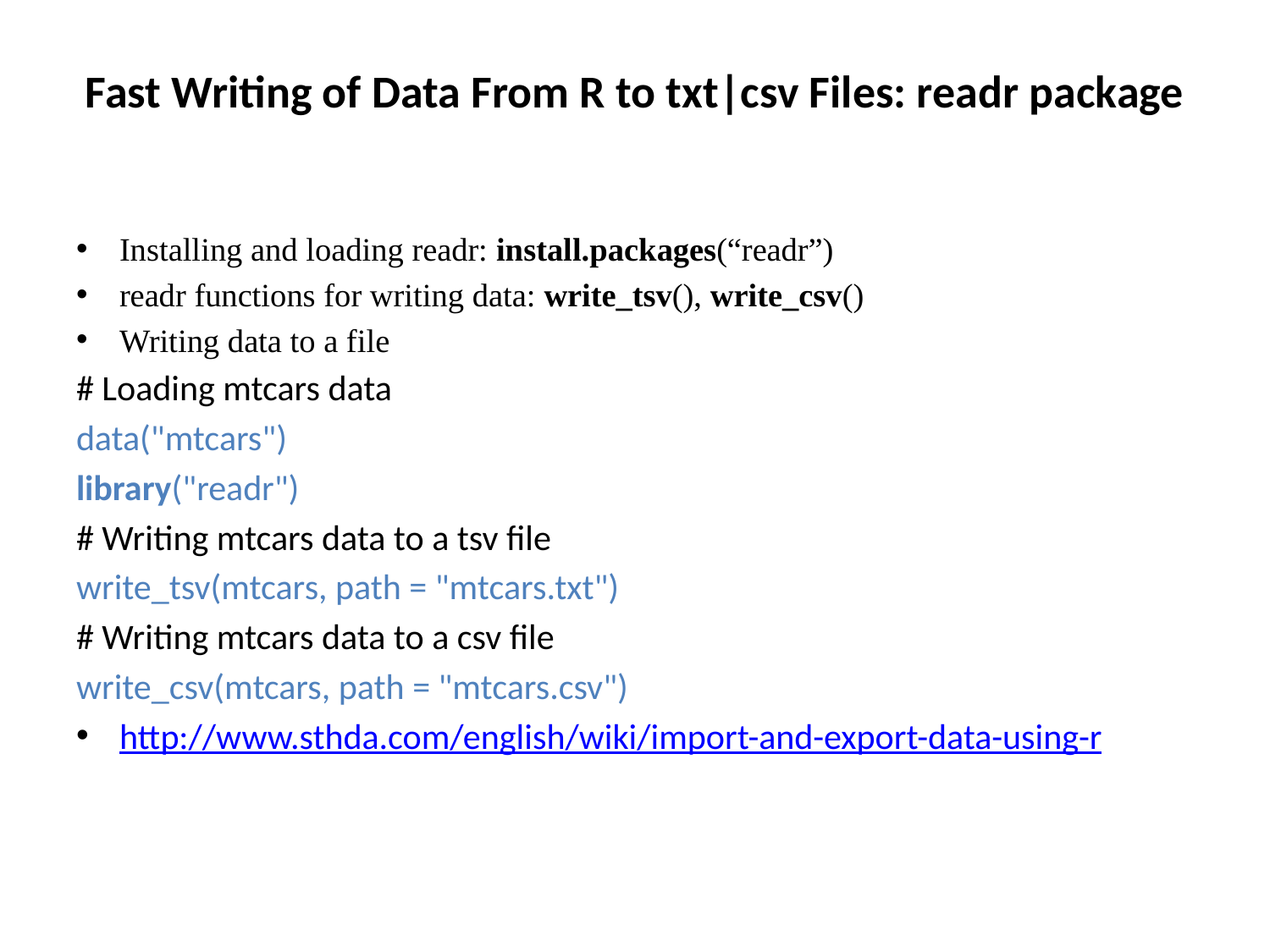

# Fast Writing of Data From R to txt|csv Files: readr package
Installing and loading readr: install.packages(“readr”)
readr functions for writing data: write_tsv(), write_csv()
Writing data to a file
# Loading mtcars data
data("mtcars")
library("readr")
# Writing mtcars data to a tsv file
write_tsv(mtcars, path = "mtcars.txt")
# Writing mtcars data to a csv file
write_csv(mtcars, path = "mtcars.csv")
http://www.sthda.com/english/wiki/import-and-export-data-using-r